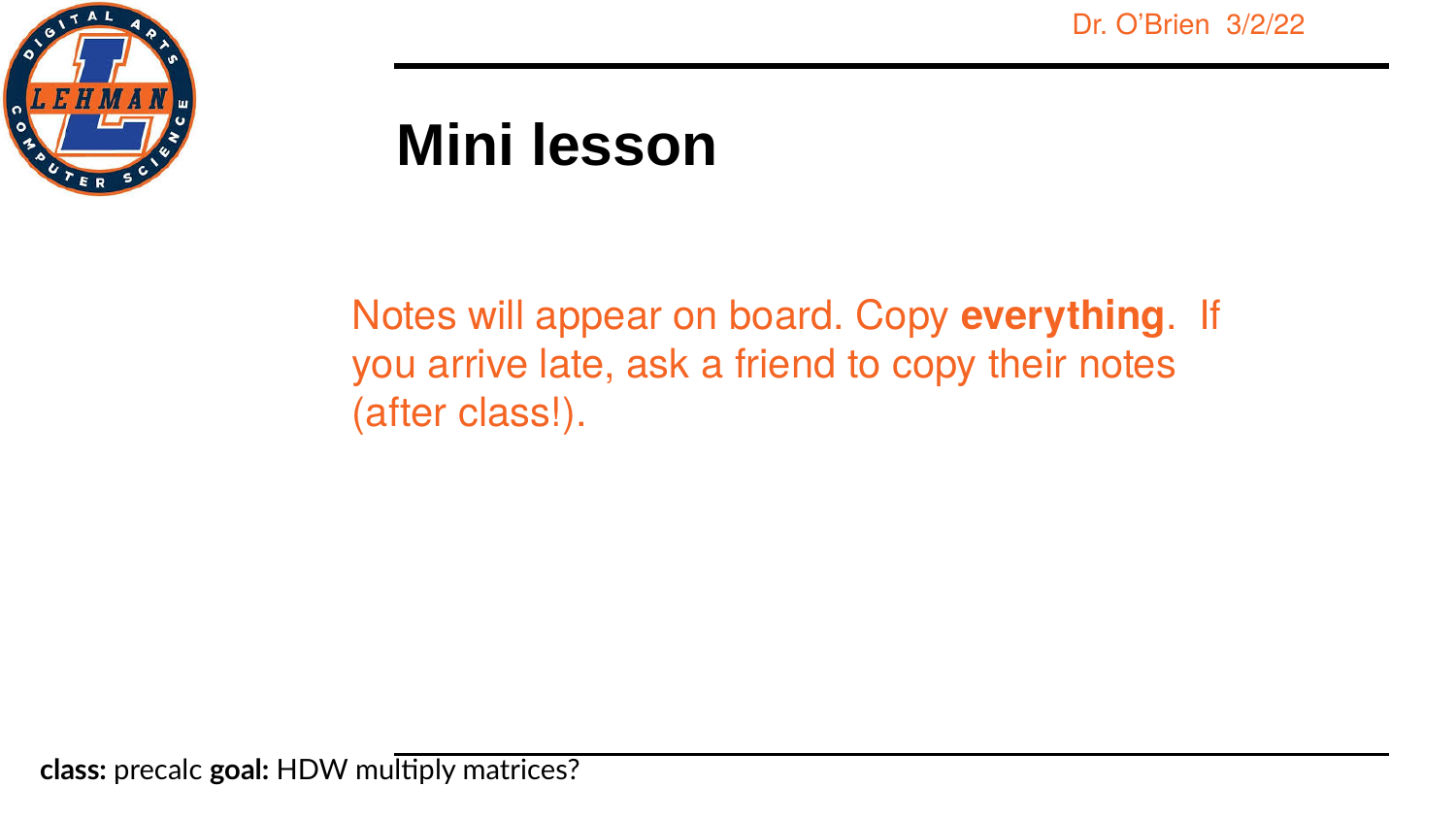

# Mini lesson
Notes will appear on board. Copy everything.  If you arrive late, ask a friend to copy their notes (after class!).